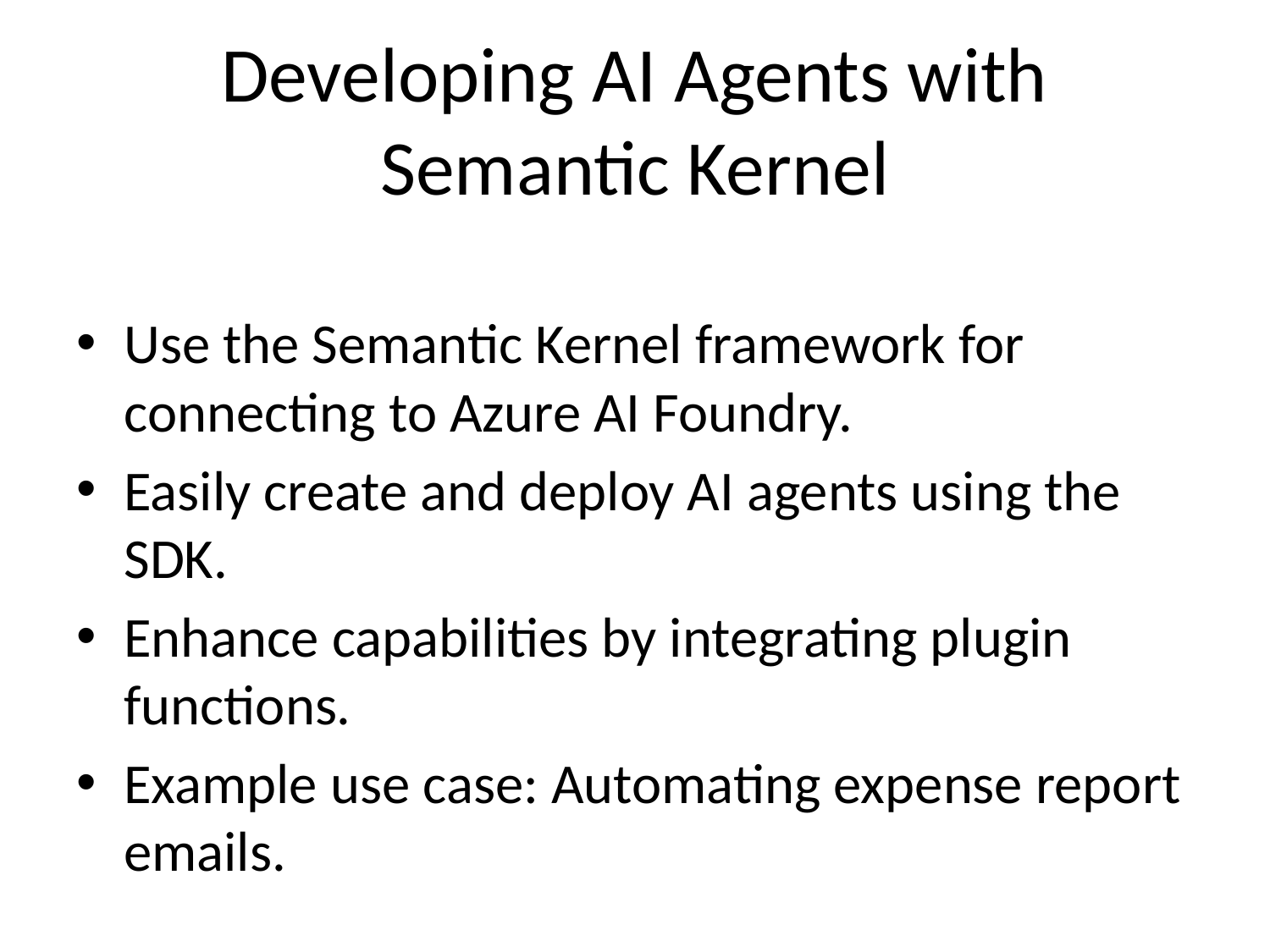

# Developing AI Agents with Semantic Kernel

Use the Semantic Kernel framework for connecting to Azure AI Foundry.
Easily create and deploy AI agents using the SDK.
Enhance capabilities by integrating plugin functions.
Example use case: Automating expense report emails.